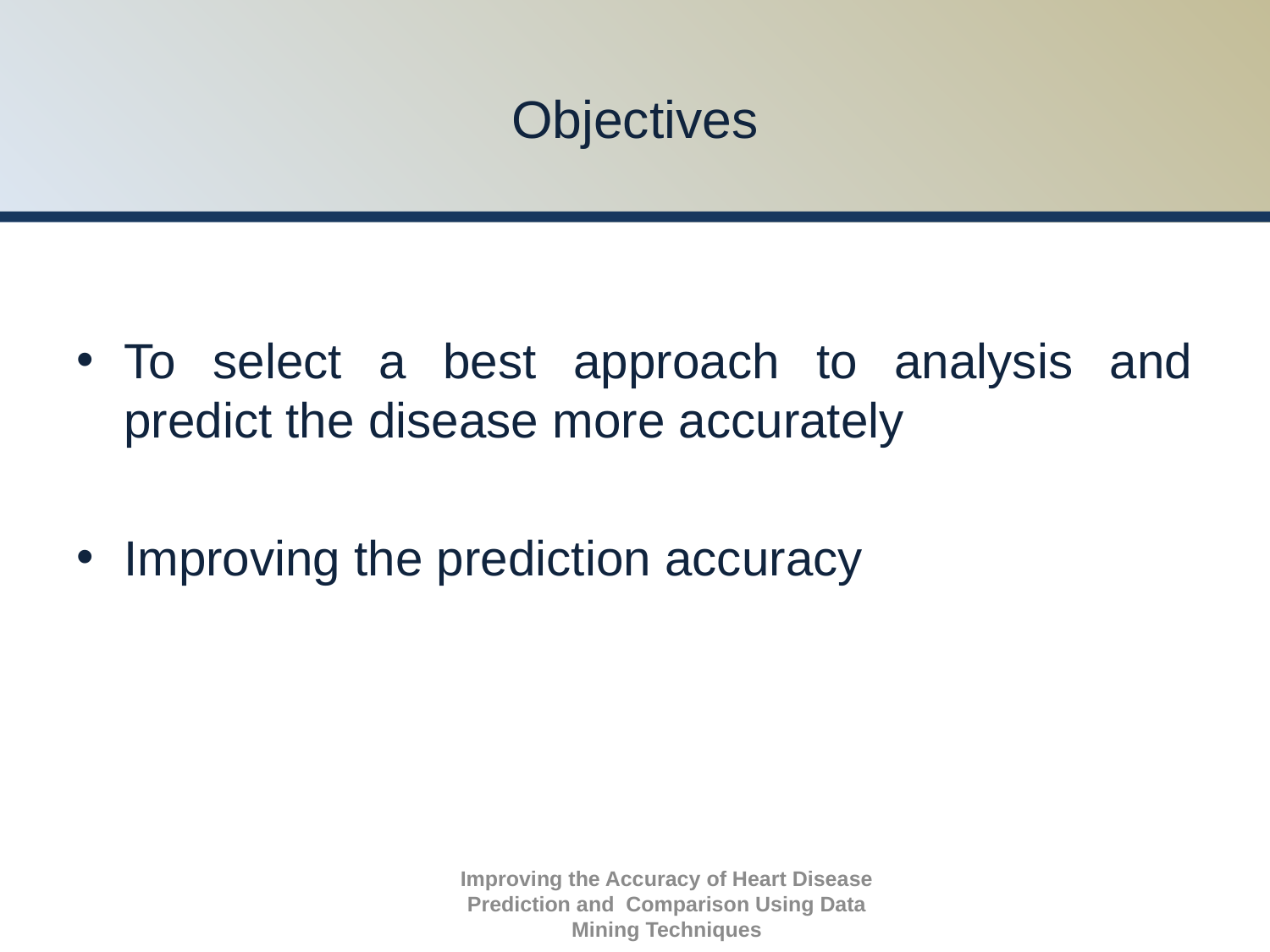

# Objectives

To select a best approach to analysis and predict the disease more accurately

Improving the prediction accuracy

Improving the Accuracy of Heart Disease Prediction and  Comparison Using Data Mining Techniques

3